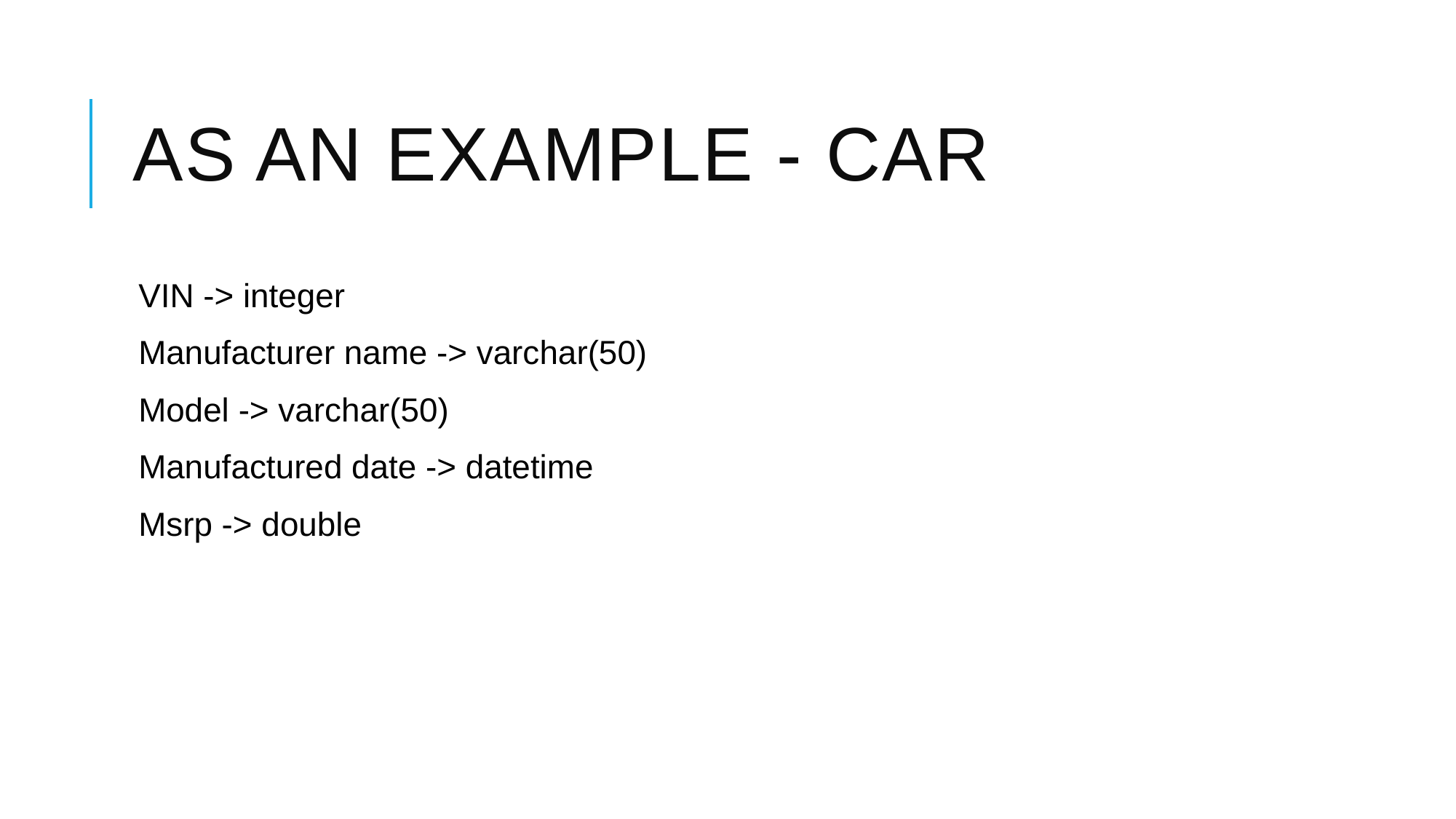

# As an example - car
VIN -> integer
Manufacturer name -> varchar(50)
Model -> varchar(50)
Manufactured date -> datetime
Msrp -> double